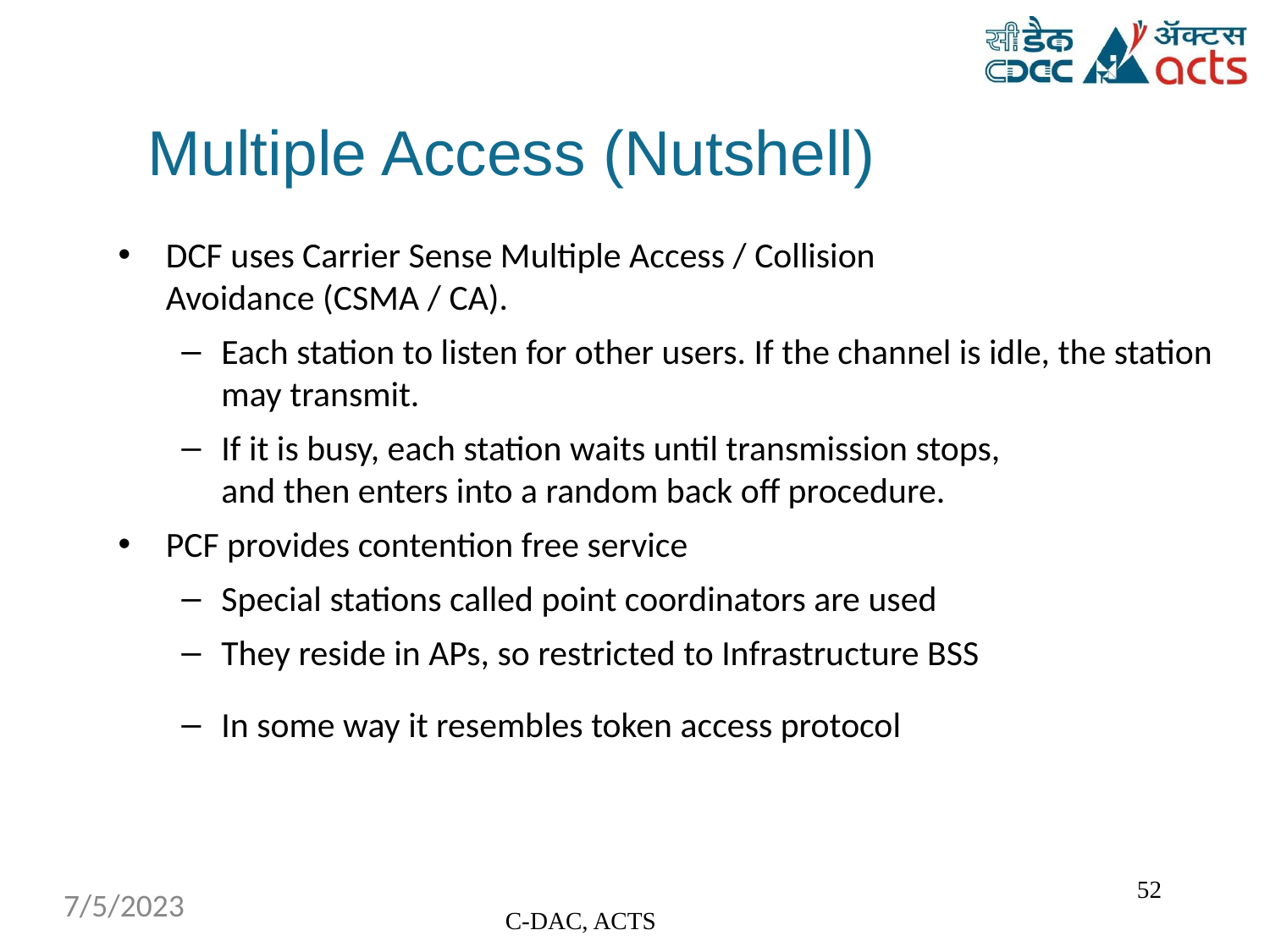

# Multiple Access (Nutshell)
DCF uses Carrier Sense Multiple Access / Collision
Avoidance (CSMA / CA).

Each station to listen for other users. If the channel is idle, the station may transmit.

If it is busy, each station waits until transmission stops,
and then enters into a random back off procedure.

PCF provides contention free service

Special stations called point coordinators are used

They reside in APs, so restricted to Infrastructure BSS

In some way it resembles token access protocol
52
7/5/2023
C-DAC, ACTS